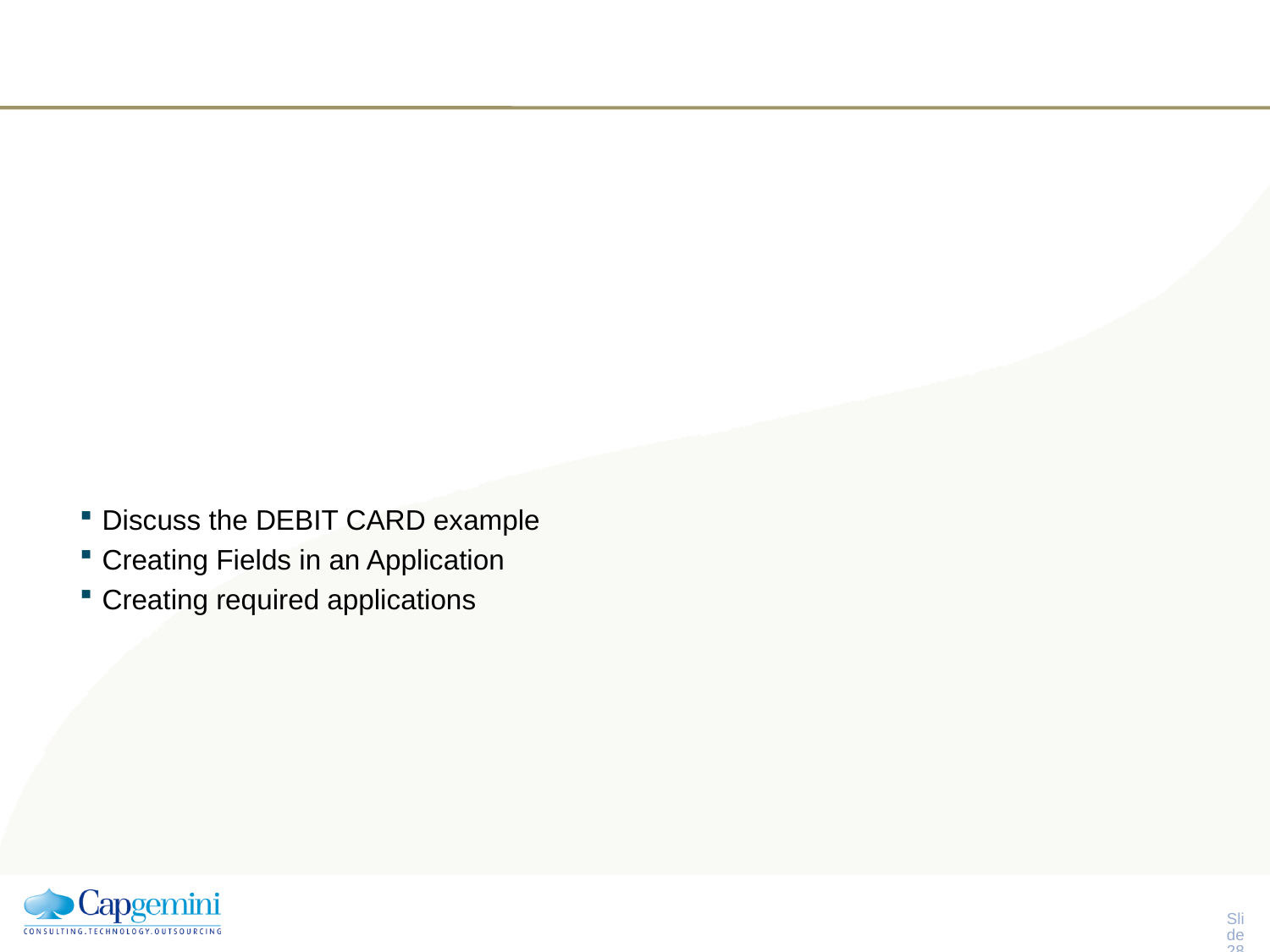

Discuss the DEBIT CARD example
Creating Fields in an Application
Creating required applications

Slide 28